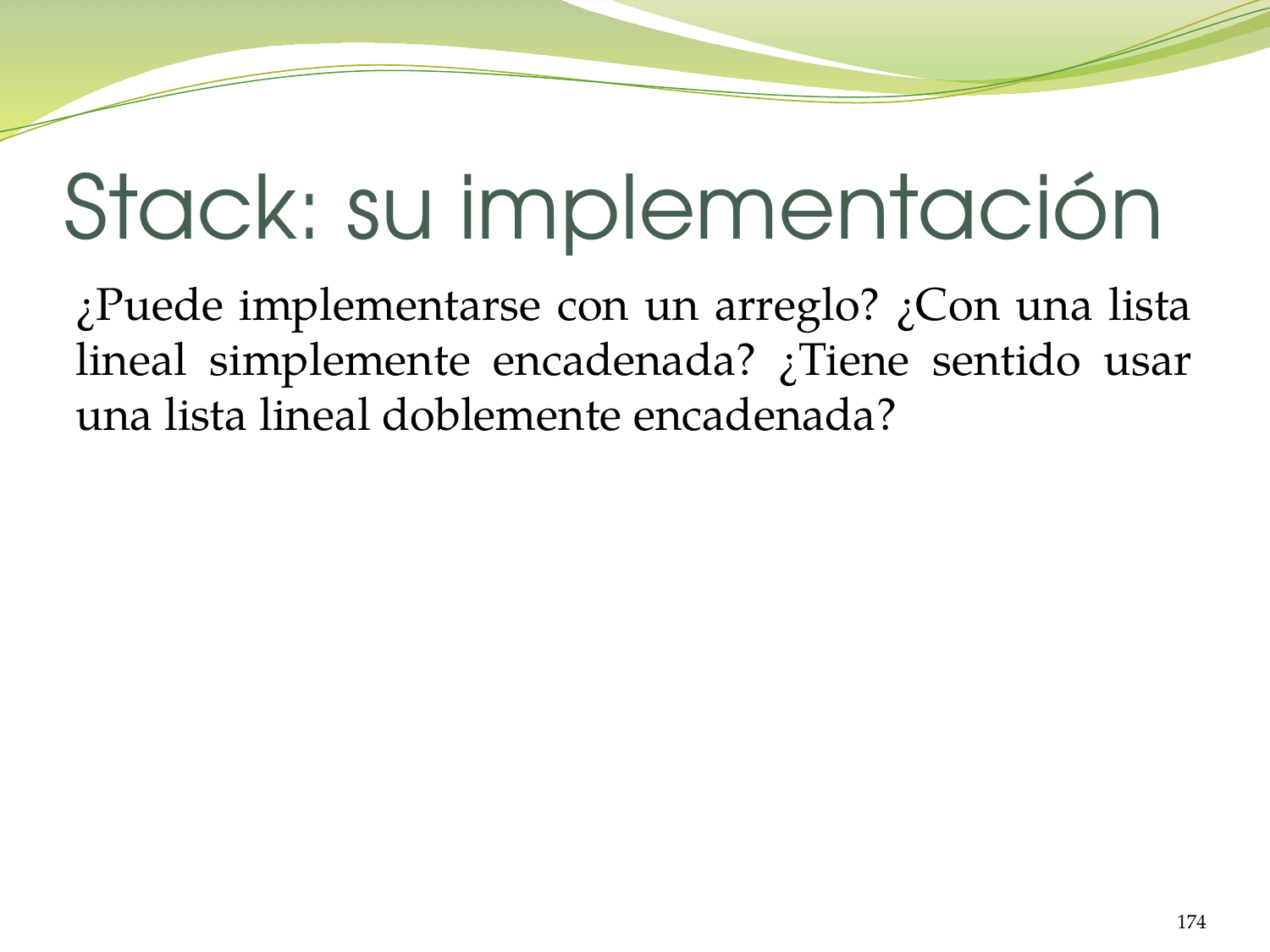

# Stack: su implementación
¿Puede implementarse con un arreglo? ¿Con una lista lineal simplemente encadenada? ¿Tiene sentido usar una lista lineal doblemente encadenada?

174